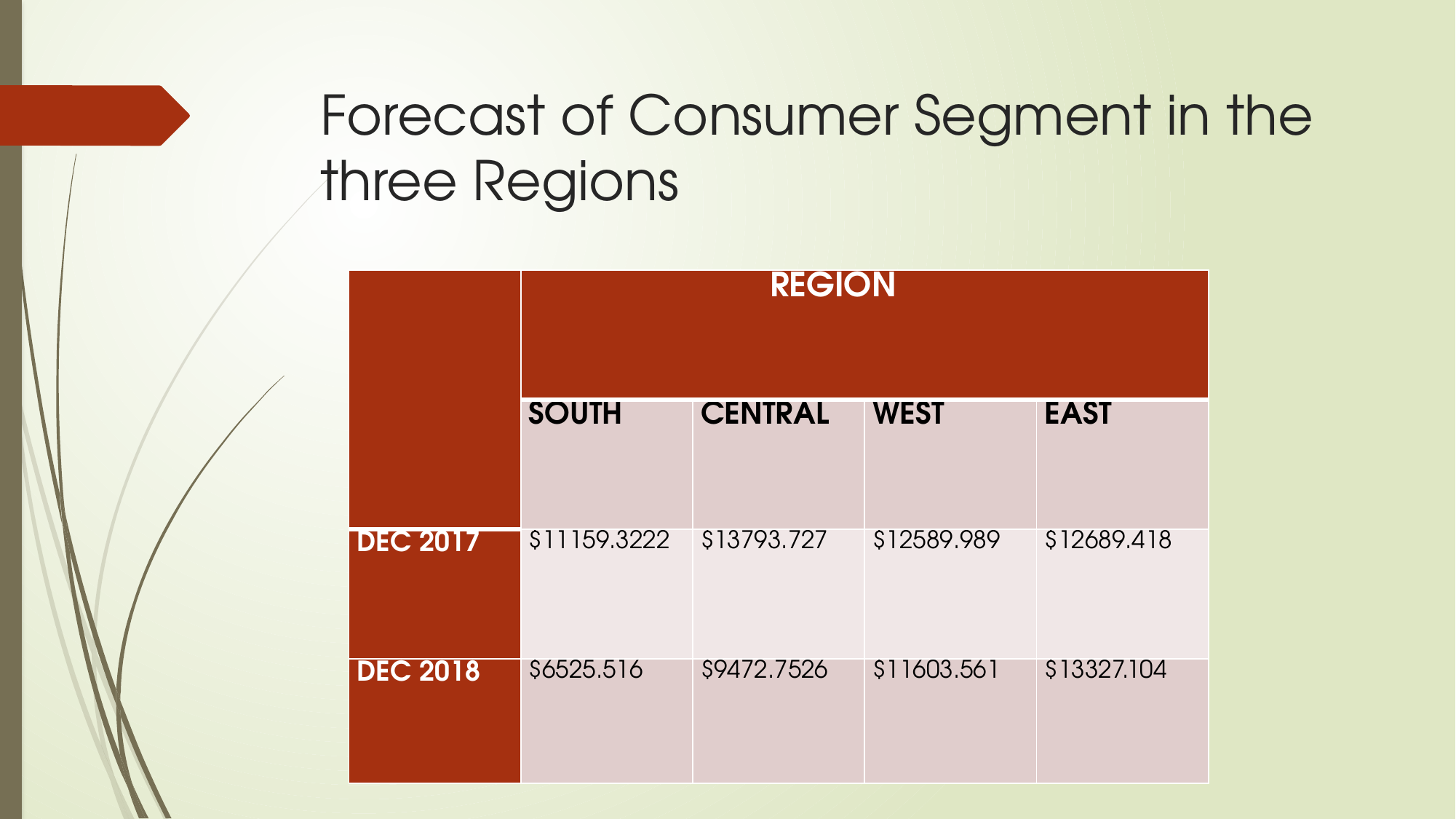

# Forecast of Consumer Segment in the three Regions
|  | REGION |  |  |  |
| --- | --- | --- | --- | --- |
|  | SOUTH | CENTRAL | WEST | EAST |
| DEC 2017 | $11159.3222 | $13793.727 | $12589.989 | $12689.418 |
| DEC 2018 | $6525.516 | $9472.7526 | $11603.561 | $13327.104 |